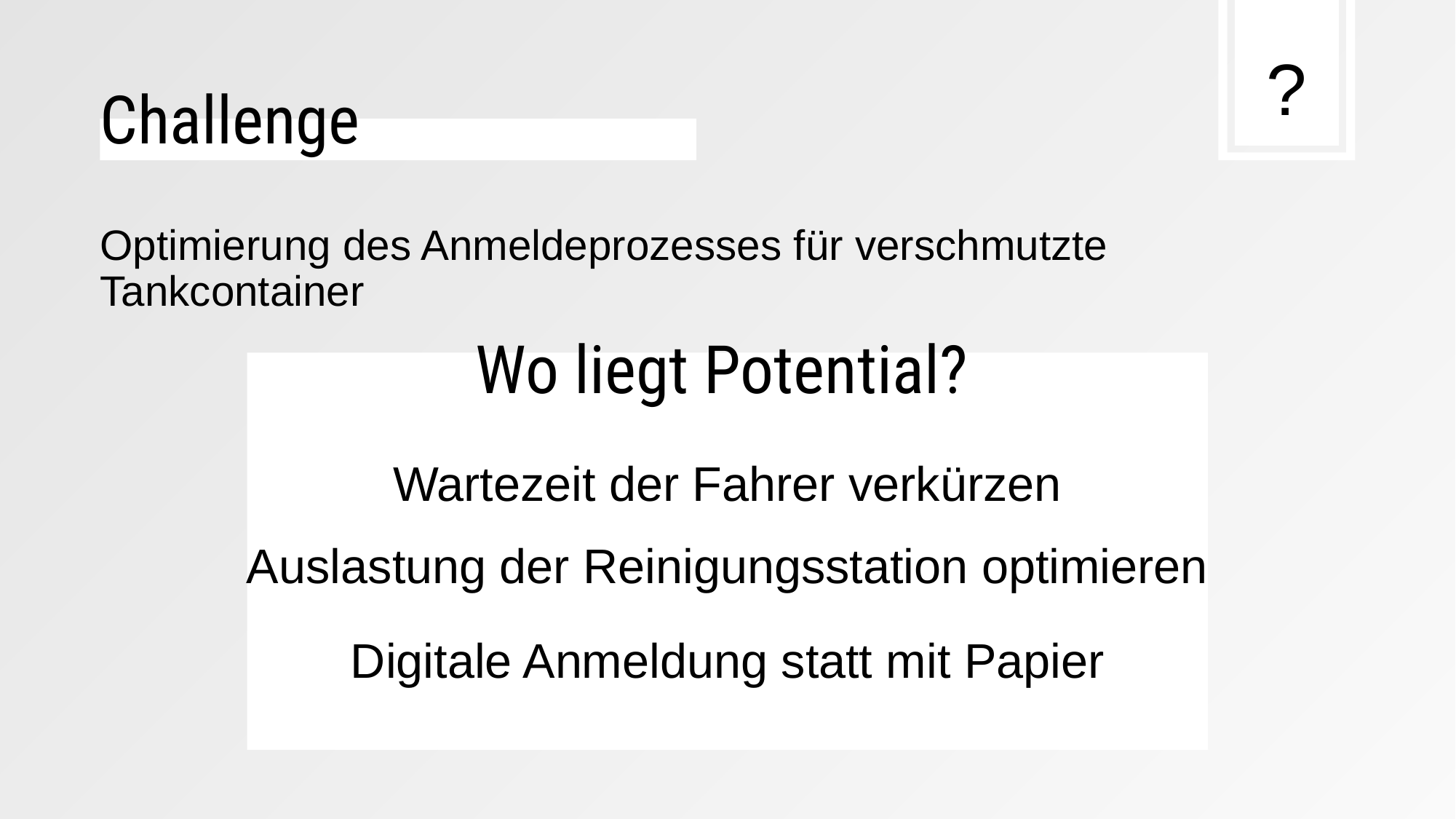

?
# Challenge

Optimierung des Anmeldeprozesses für verschmutzte Tankcontainer
Wo liegt Potential?

Wartezeit der Fahrer verkürzen
Auslastung der Reinigungsstation optimieren
Digitale Anmeldung statt mit Papier